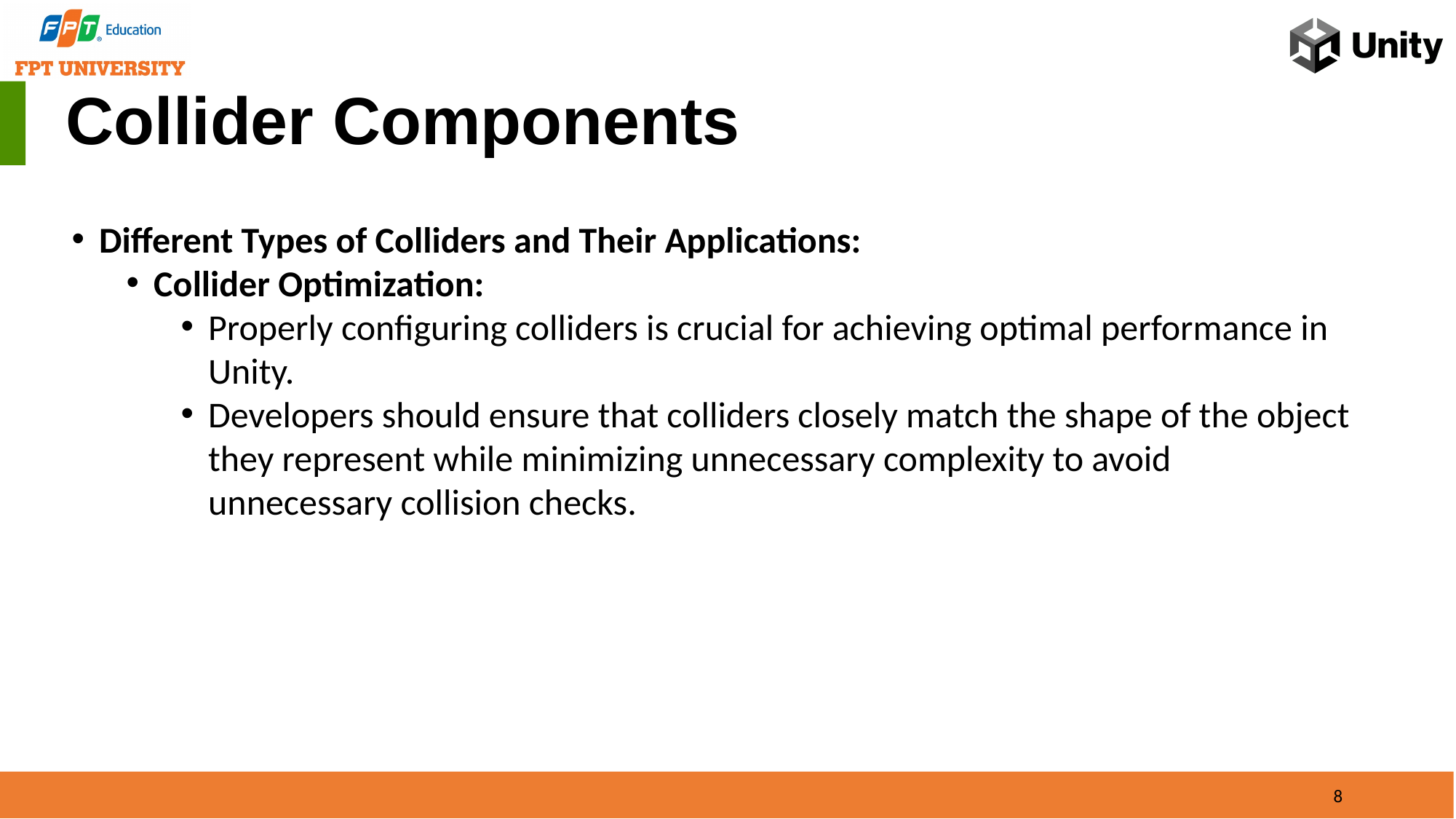

Collider Components
Different Types of Colliders and Their Applications:
Collider Optimization:
Properly configuring colliders is crucial for achieving optimal performance in Unity.
Developers should ensure that colliders closely match the shape of the object they represent while minimizing unnecessary complexity to avoid unnecessary collision checks.
8